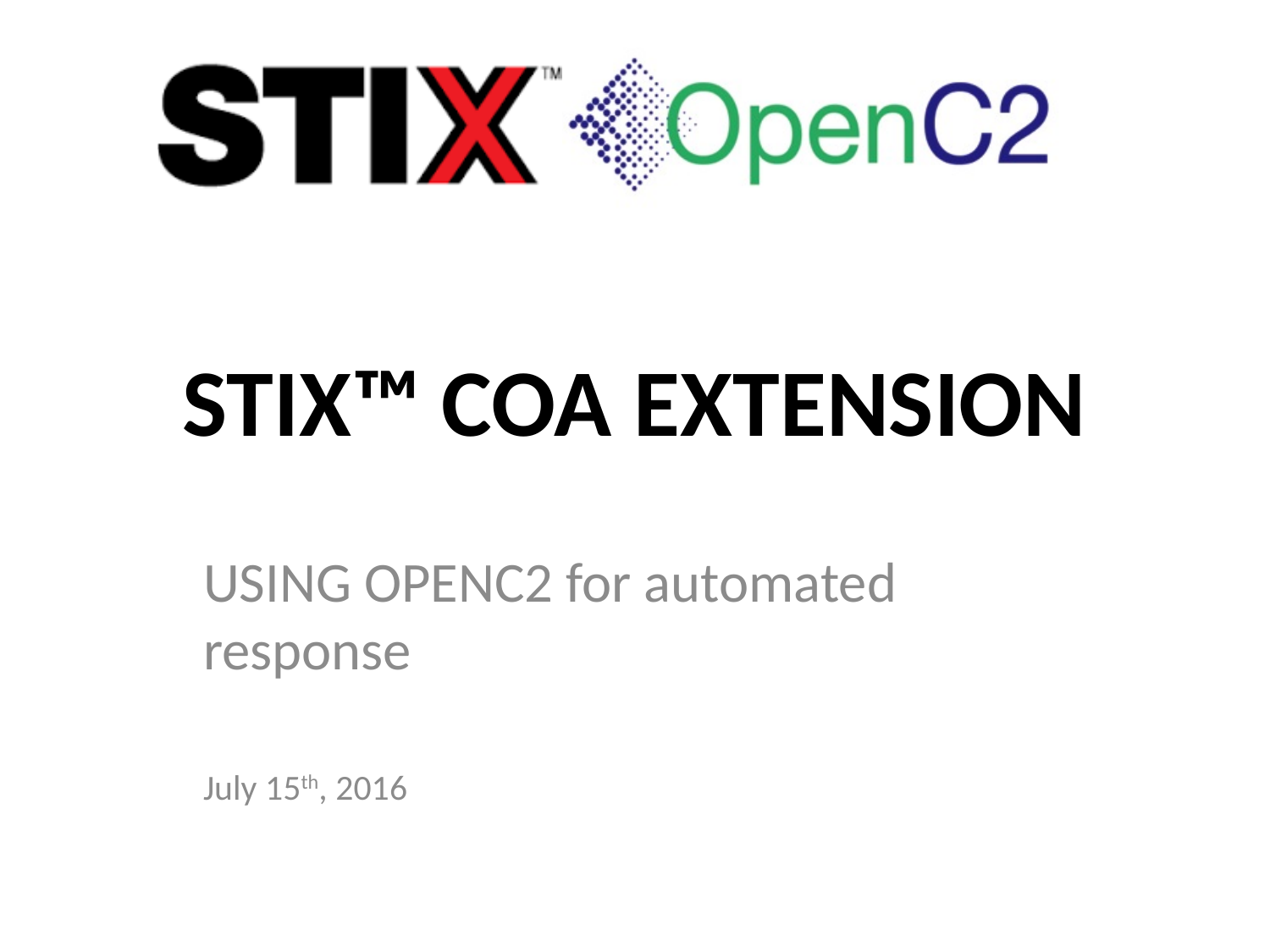

# STIX™ COA Extension
USING OPENC2 for automated response
July 15th, 2016